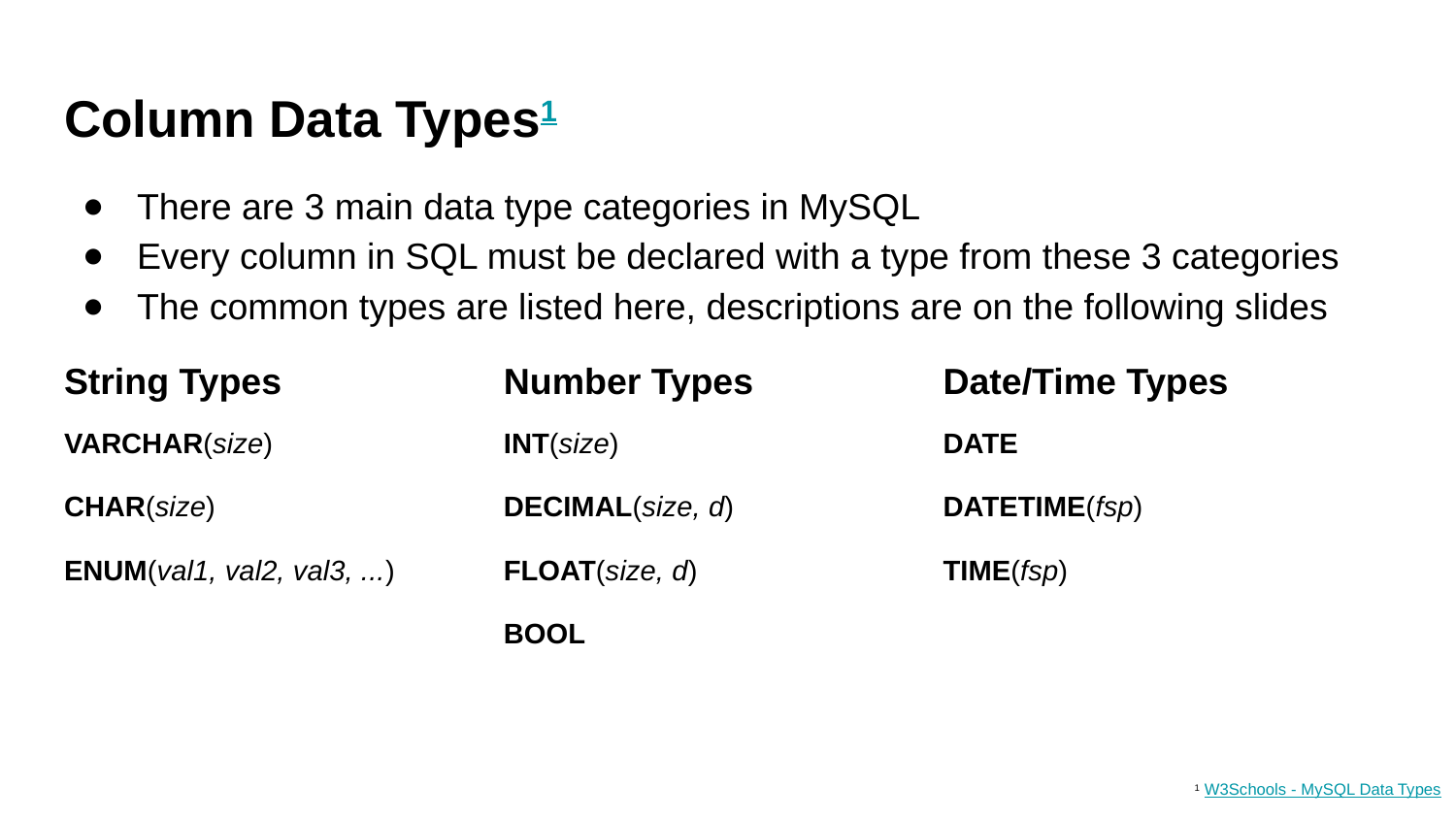

# Column Data Types1
There are 3 main data type categories in MySQL
Every column in SQL must be declared with a type from these 3 categories
The common types are listed here, descriptions are on the following slides
String Types
Number Types
Date/Time Types
VARCHAR(size)
INT(size)
DATE
CHAR(size)
DECIMAL(size, d)
DATETIME(fsp)
FLOAT(size, d)
TIME(fsp)
ENUM(val1, val2, val3, ...)
BOOL
1 W3Schools - MySQL Data Types